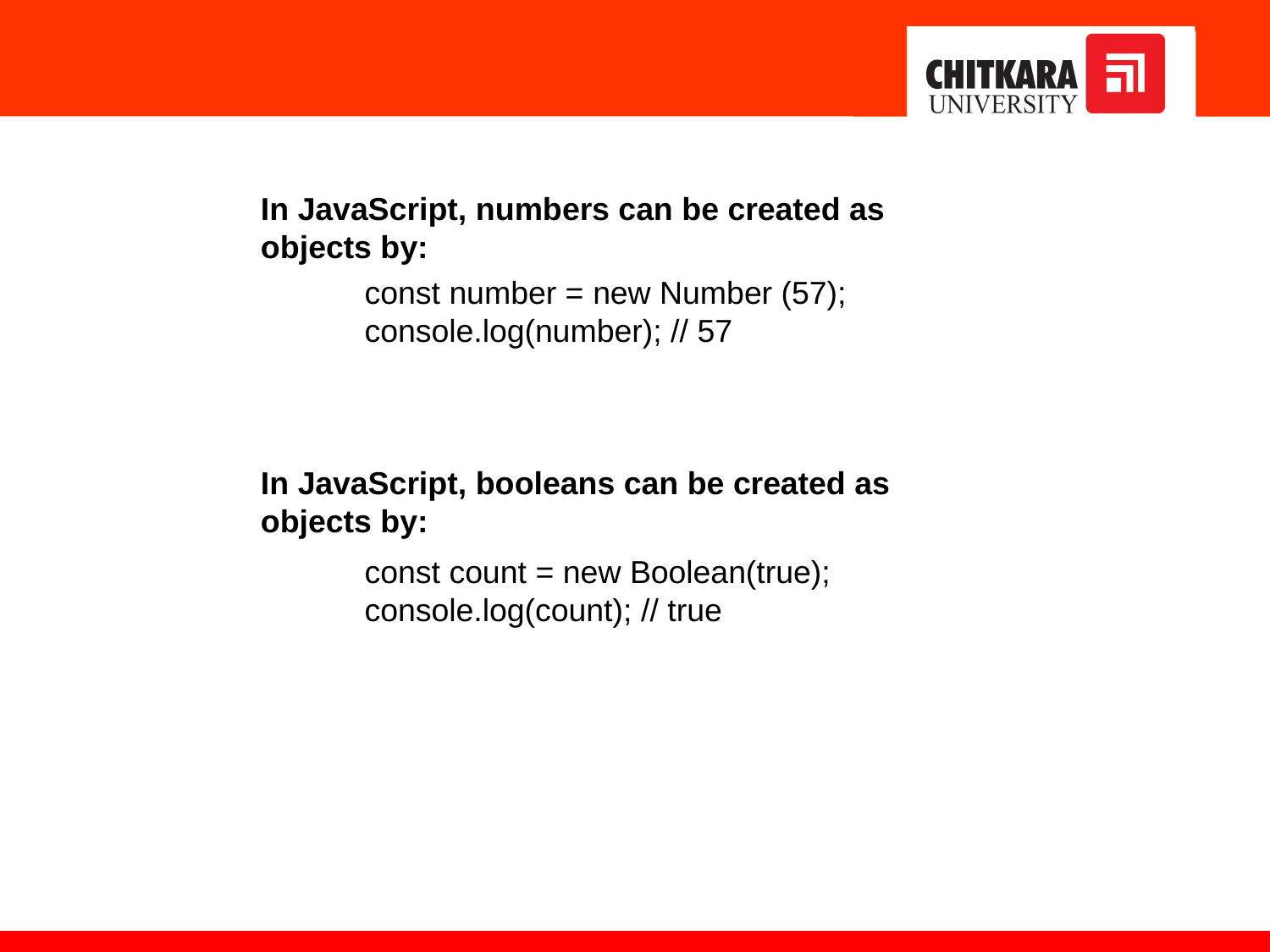

In JavaScript, numbers can be created as objects by:
const number = new Number (57);
console.log(number); // 57
In JavaScript, booleans can be created as objects by:
const count = new Boolean(true);
console.log(count); // true